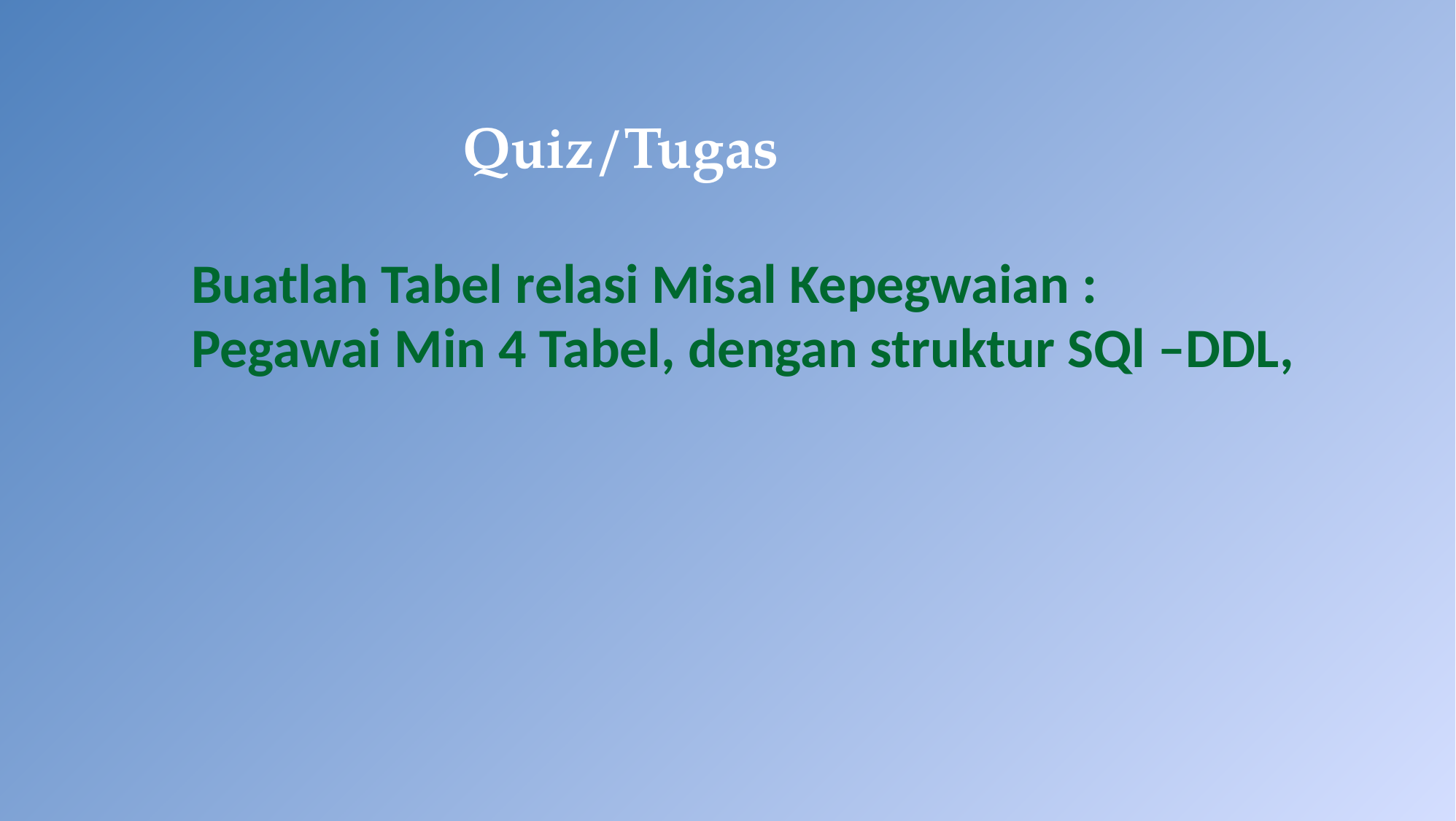

# Quiz/Tugas
Buatlah Tabel relasi Misal Kepegwaian :
Pegawai Min 4 Tabel, dengan struktur SQl –DDL,